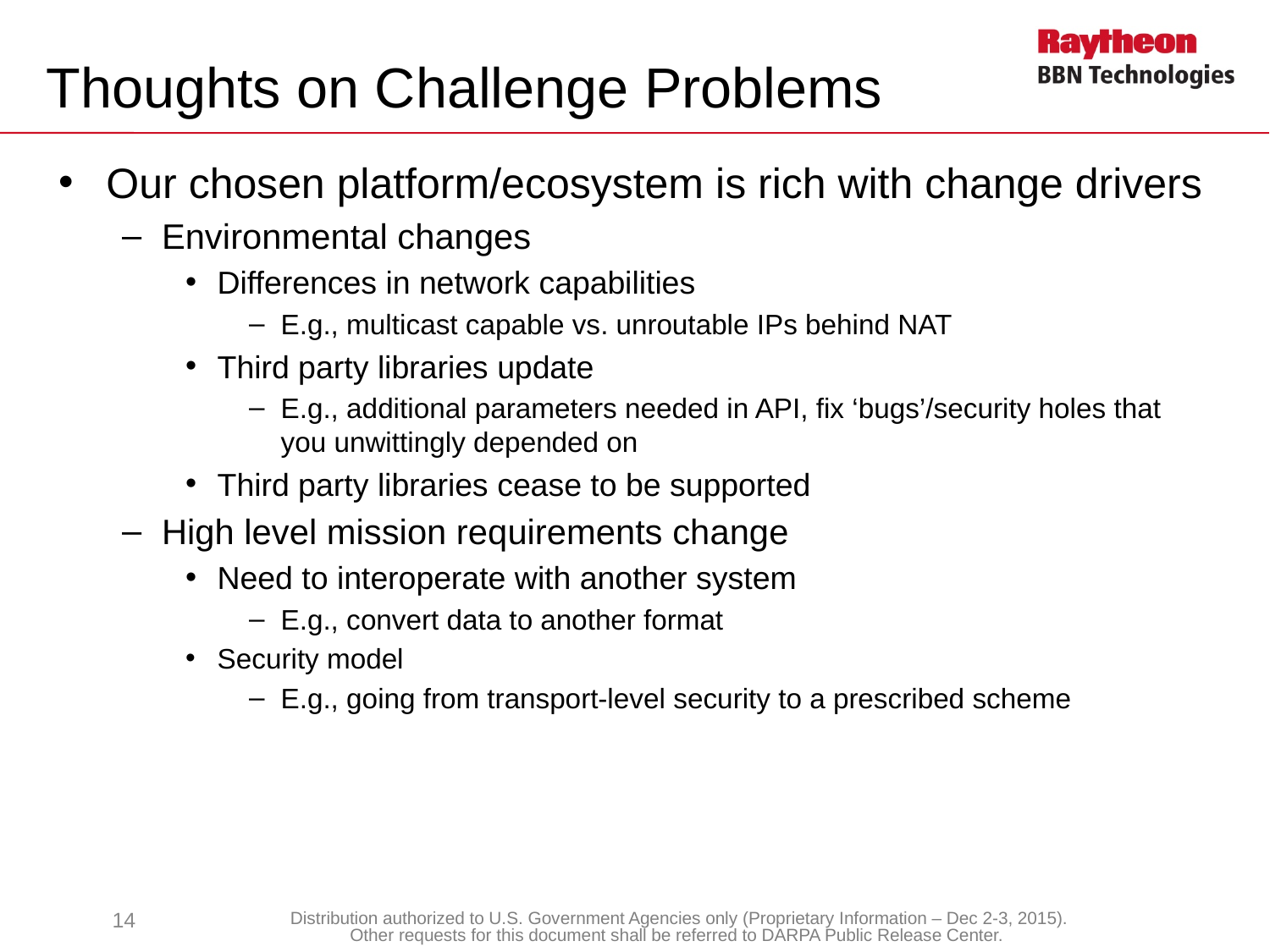

# Thoughts on Challenge Problems
Our chosen platform/ecosystem is rich with change drivers
Environmental changes
Differences in network capabilities
E.g., multicast capable vs. unroutable IPs behind NAT
Third party libraries update
E.g., additional parameters needed in API, fix ‘bugs’/security holes that you unwittingly depended on
Third party libraries cease to be supported
High level mission requirements change
Need to interoperate with another system
E.g., convert data to another format
Security model
E.g., going from transport-level security to a prescribed scheme
14